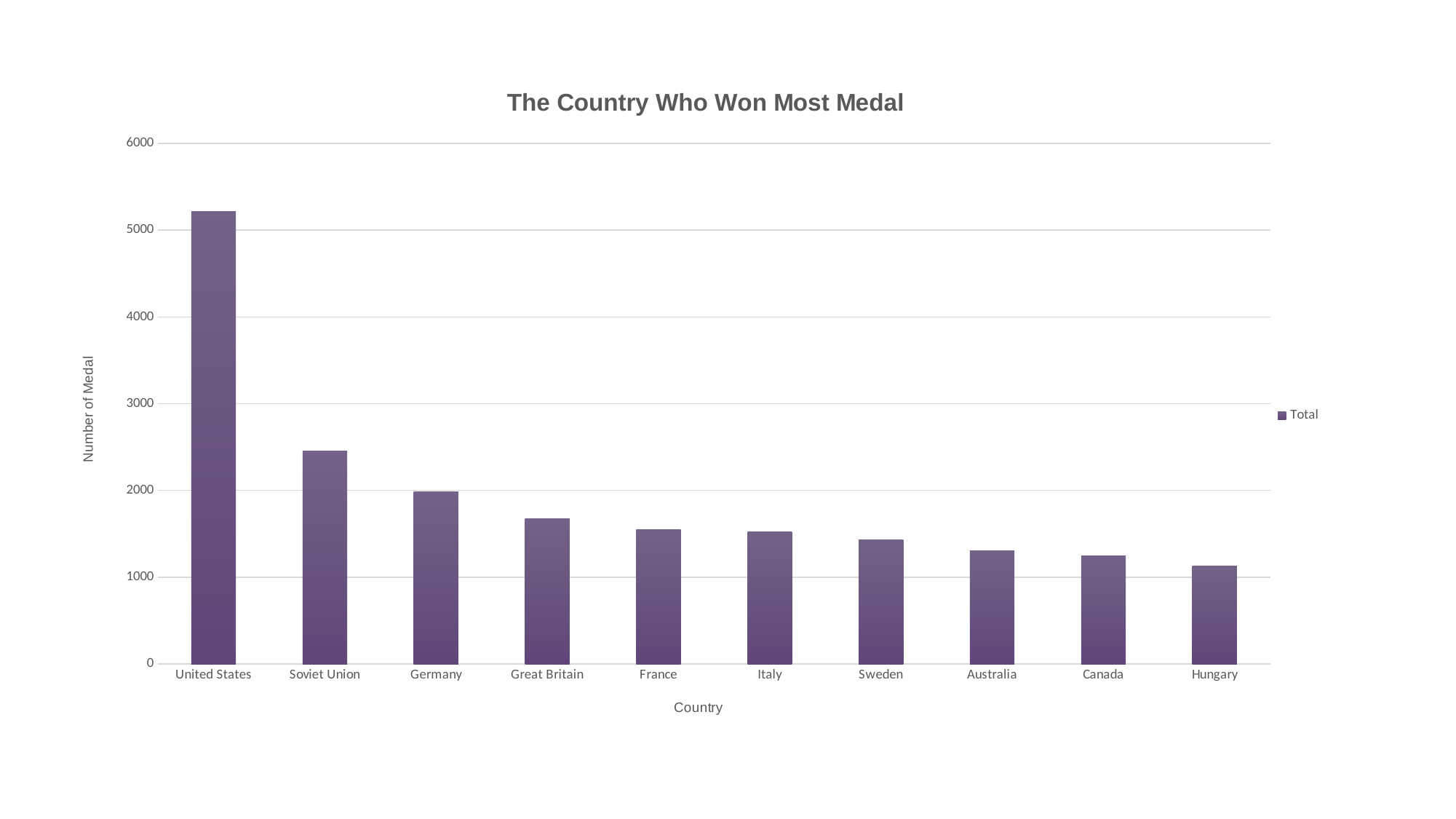

### Chart: The Country Who Won Most Medal

| Category |  |
|---|---|
| United States | 5219.0 |
| Soviet Union | 2451.0 |
| Germany | 1984.0 |
| Great Britain | 1673.0 |
| France | 1550.0 |
| Italy | 1527.0 |
| Sweden | 1434.0 |
| Australia | 1306.0 |
| Canada | 1243.0 |
| Hungary | 1127.0 |